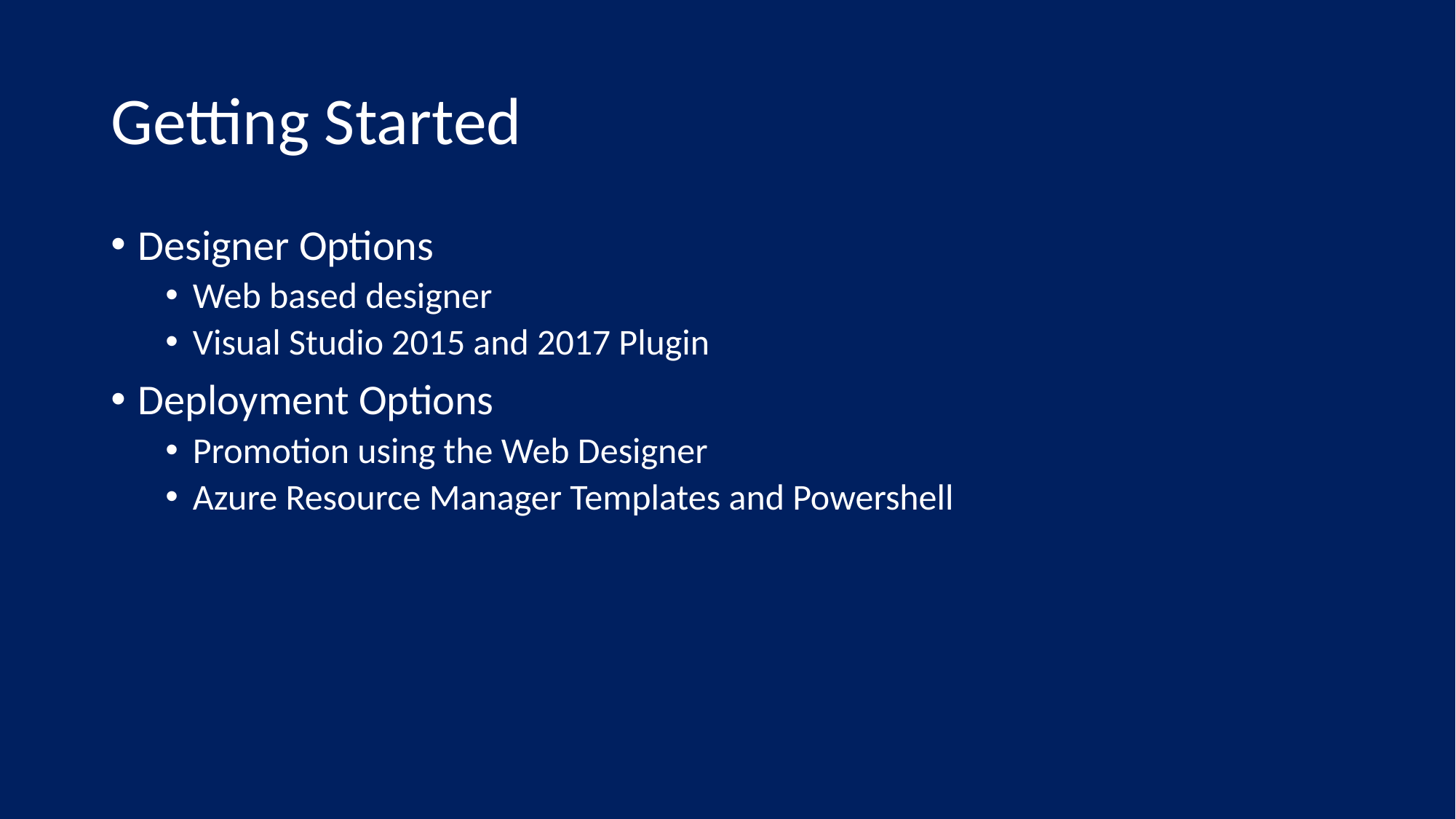

# Getting Started
Designer Options
Web based designer
Visual Studio 2015 and 2017 Plugin
Deployment Options
Promotion using the Web Designer
Azure Resource Manager Templates and Powershell